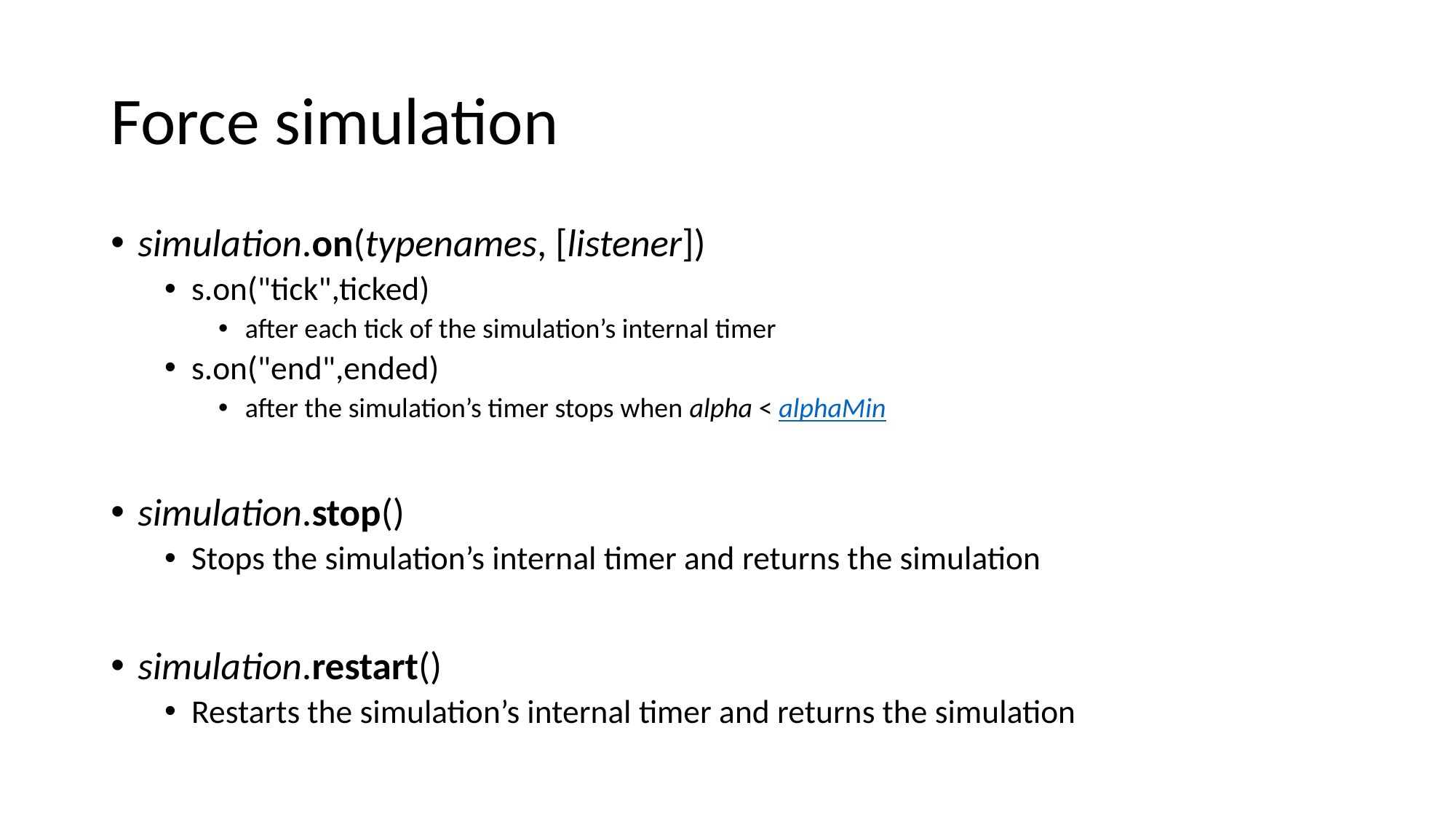

# Force simulation
simulation.on(typenames, [listener])
s.on("tick",ticked)
after each tick of the simulation’s internal timer
s.on("end",ended)
after the simulation’s timer stops when alpha < alphaMin

simulation.stop()
Stops the simulation’s internal timer and returns the simulation

simulation.restart()
Restarts the simulation’s internal timer and returns the simulation